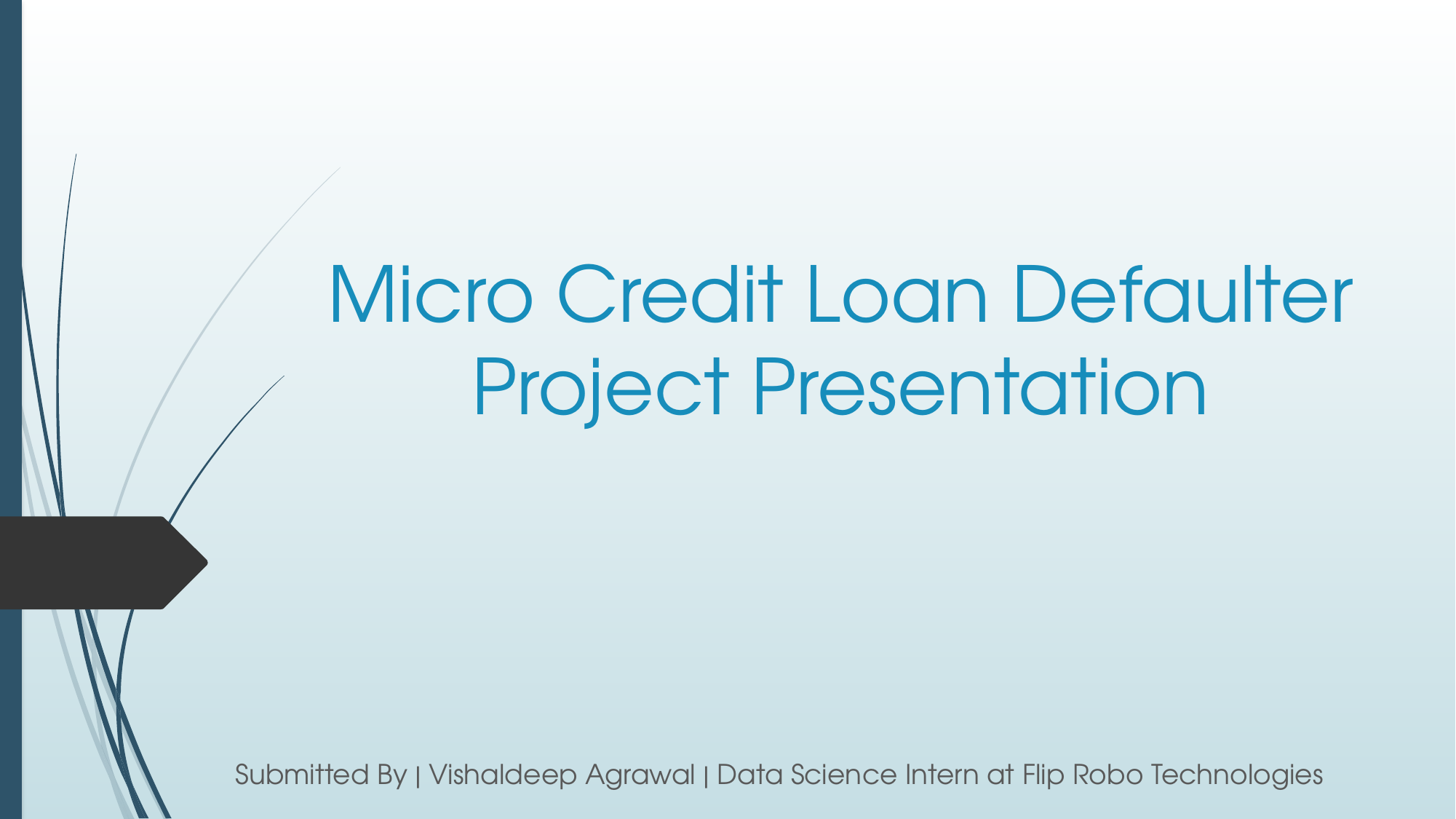

# Micro Credit Loan Defaulter Project Presentation
Submitted By | Vishaldeep Agrawal | Data Science Intern at Flip Robo Technologies